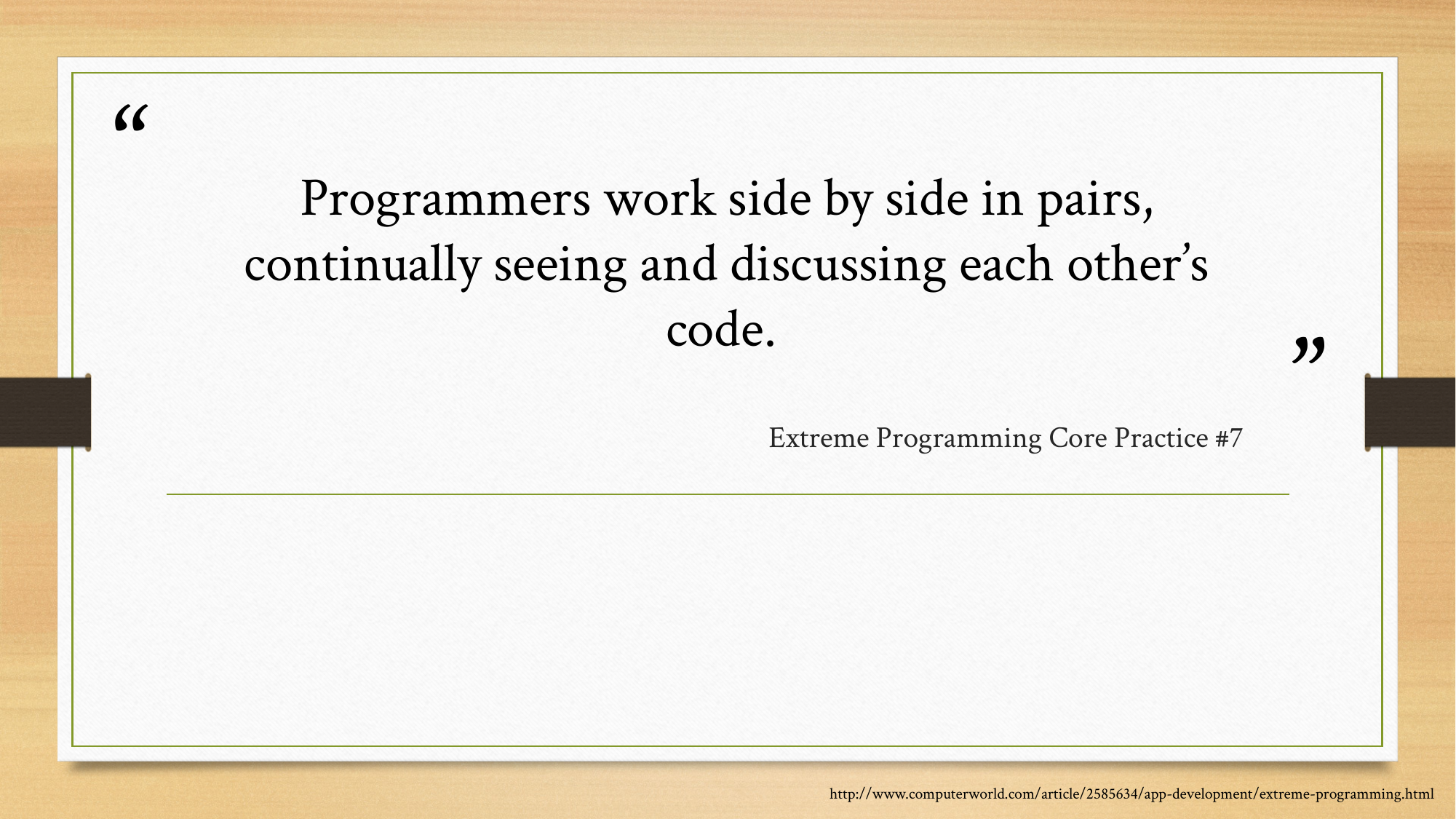

# Programmers work side by side in pairs, continually seeing and discussing each other’s code.
Extreme Programming Core Practice #7

http://www.computerworld.com/article/2585634/app-development/extreme-programming.html